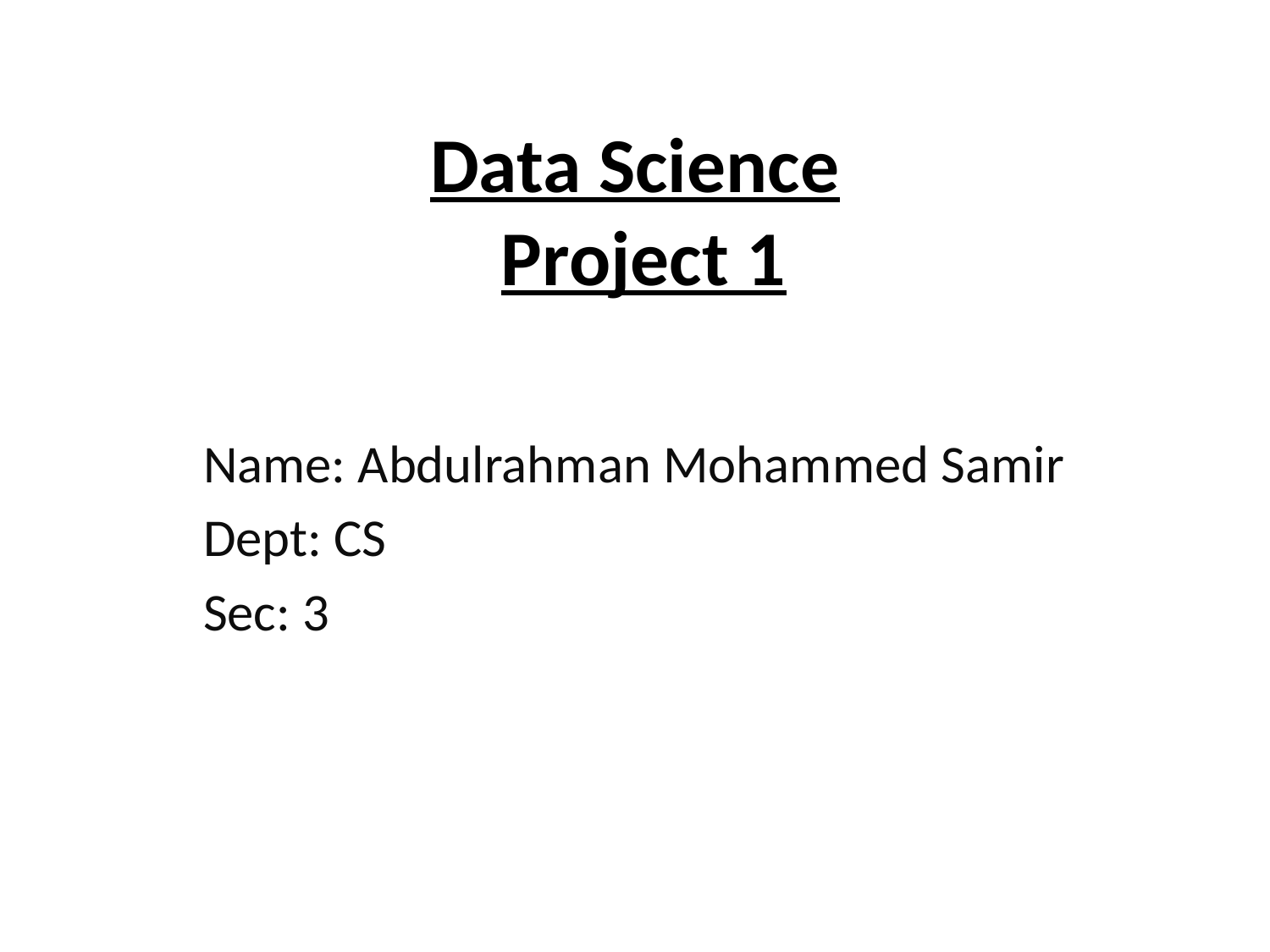

# Data Science Project 1
Name: Abdulrahman Mohammed Samir
Dept: CS
Sec: 3